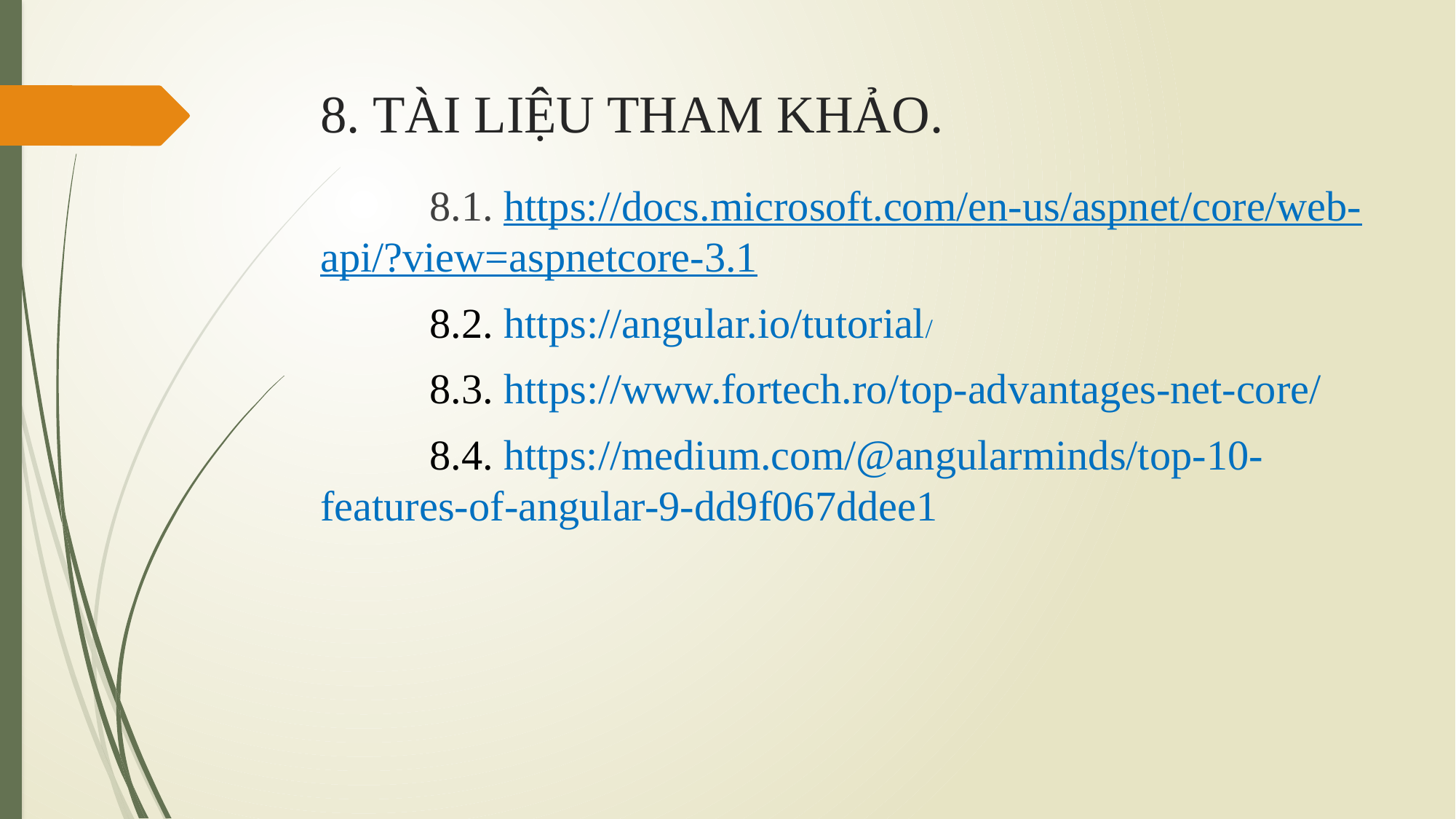

# 8. TÀI LIỆU THAM KHẢO.
 	8.1. https://docs.microsoft.com/en-us/aspnet/core/web-api/?view=aspnetcore-3.1
	8.2. https://angular.io/tutorial/
	8.3. https://www.fortech.ro/top-advantages-net-core/
	8.4. https://medium.com/@angularminds/top-10-features-of-angular-9-dd9f067ddee1